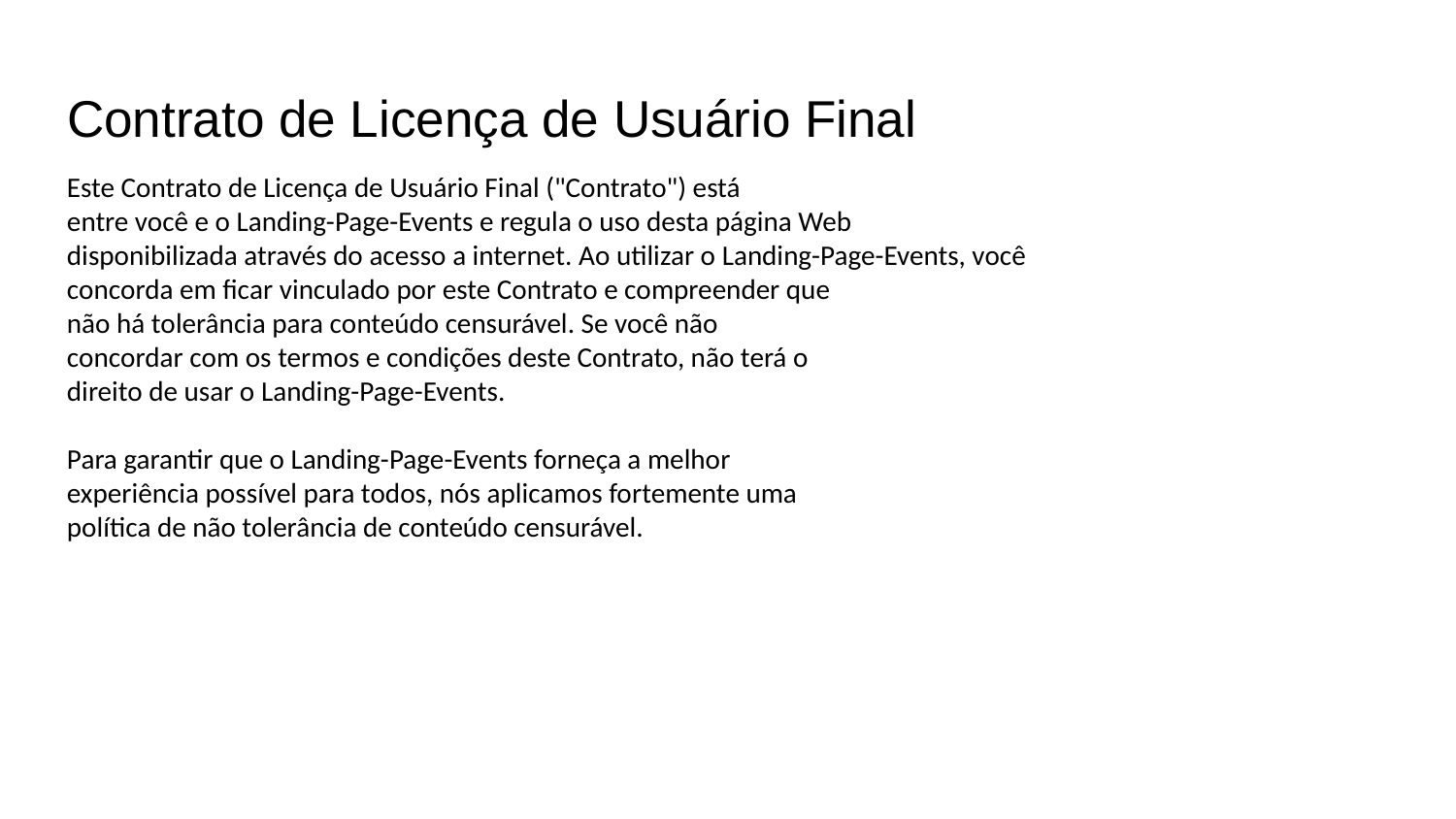

# Contrato de Licença de Usuário Final
Este Contrato de Licença de Usuário Final ("Contrato") está
entre você e o Landing-Page-Events e regula o uso desta página Web
disponibilizada através do acesso a internet. Ao utilizar o Landing-Page-Events, você
concorda em ficar vinculado por este Contrato e compreender que
não há tolerância para conteúdo censurável. Se você não
concordar com os termos e condições deste Contrato, não terá o
direito de usar o Landing-Page-Events.

Para garantir que o Landing-Page-Events forneça a melhor
experiência possível para todos, nós aplicamos fortemente uma
política de não tolerância de conteúdo censurável.